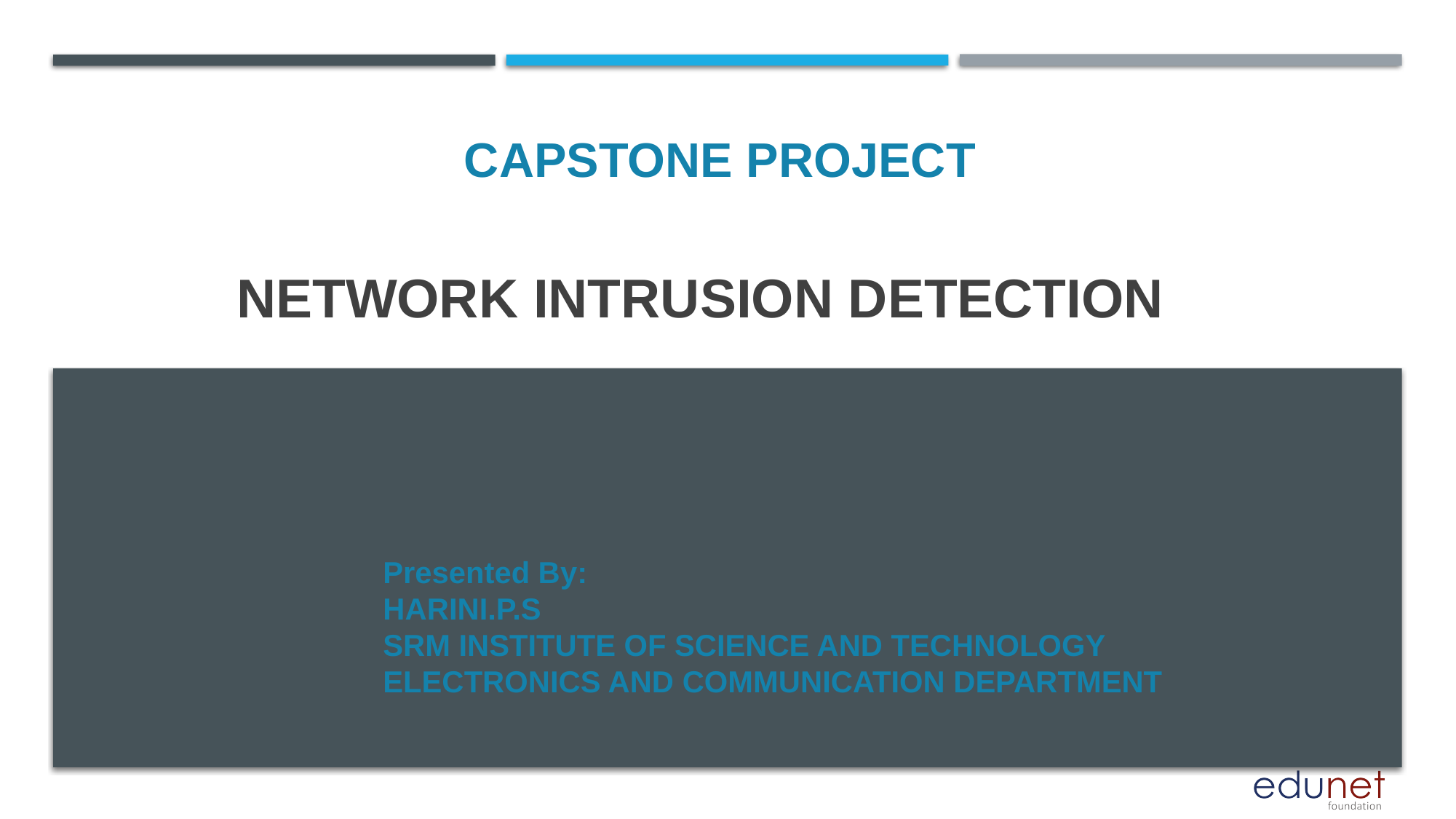

CAPSTONE PROJECT
# Network Intrusion Detection
Presented By:
HARINI.P.S
SRM INSTITUTE OF SCIENCE AND TECHNOLOGY
ELECTRONICS AND COMMUNICATION DEPARTMENT